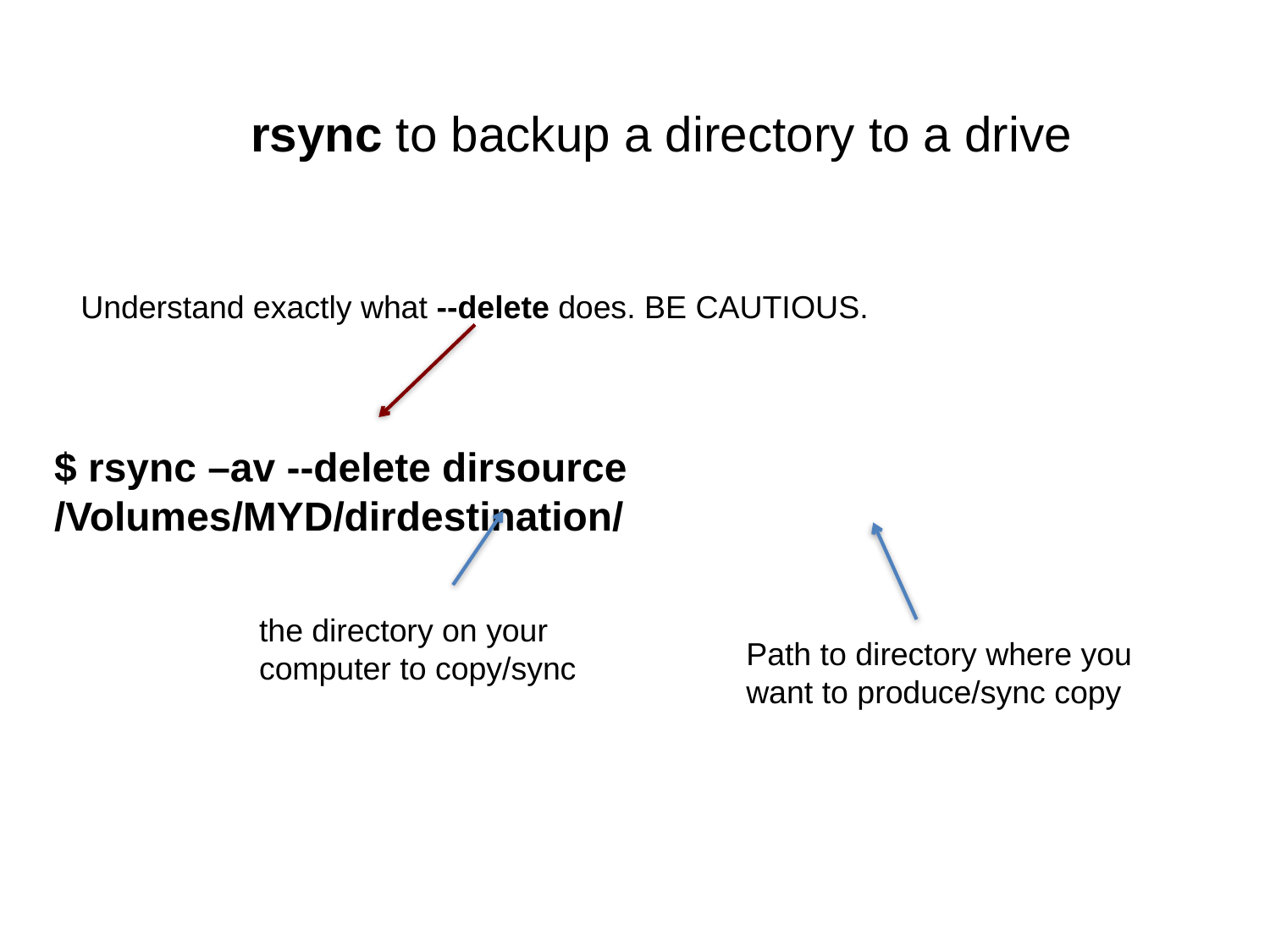

rsync to backup a directory to a drive

Understand exactly what --delete does. BE CAUTIOUS.
$ rsync –av --delete dirsource /Volumes/MYD/dirdestination/
the directory on your computer to copy/sync
Path to directory where you want to produce/sync copy